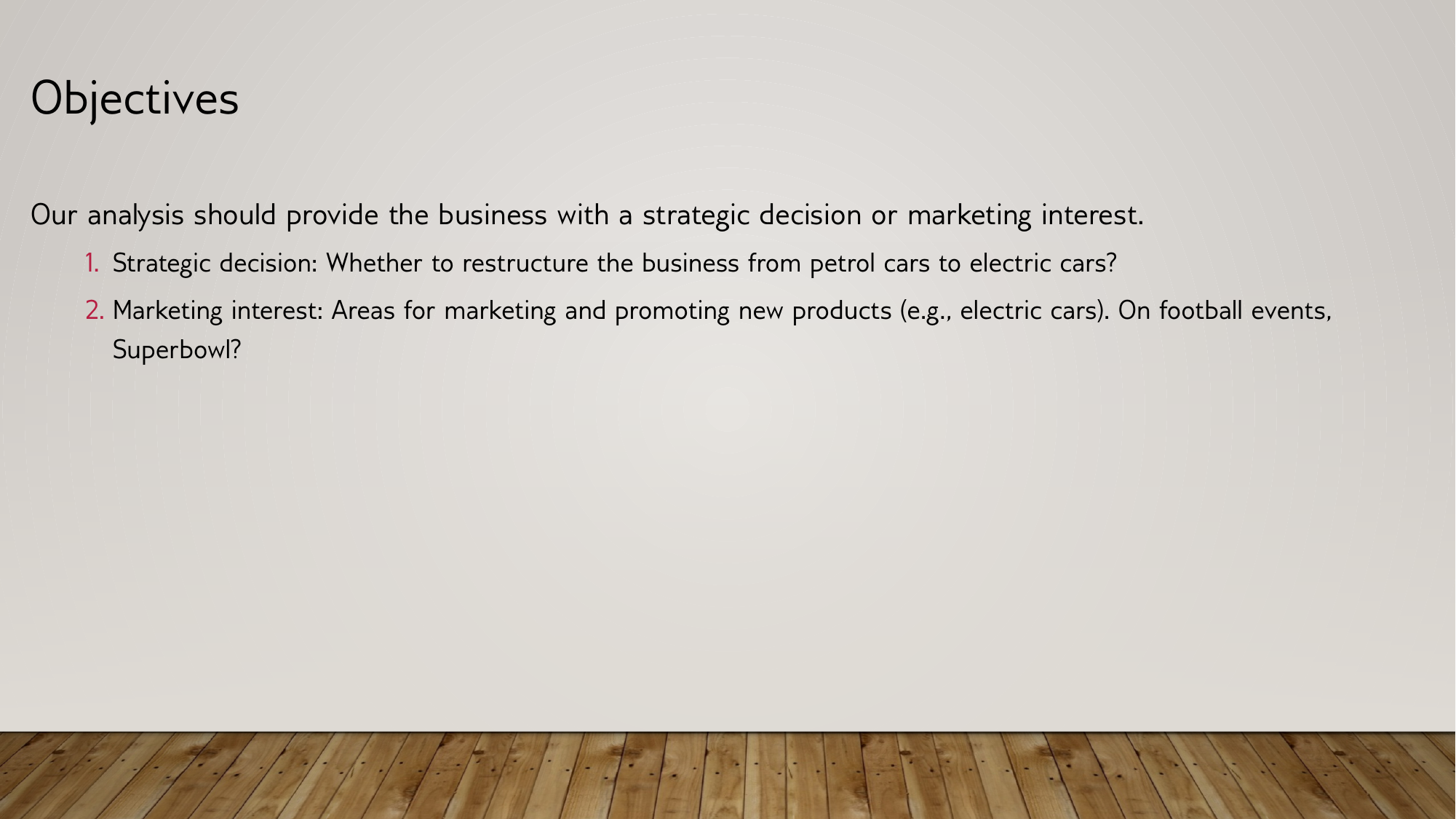

# Objectives
Our analysis should provide the business with a strategic decision or marketing interest.
Strategic decision: Whether to restructure the business from petrol cars to electric cars?
Marketing interest: Areas for marketing and promoting new products (e.g., electric cars). On football events, Superbowl?